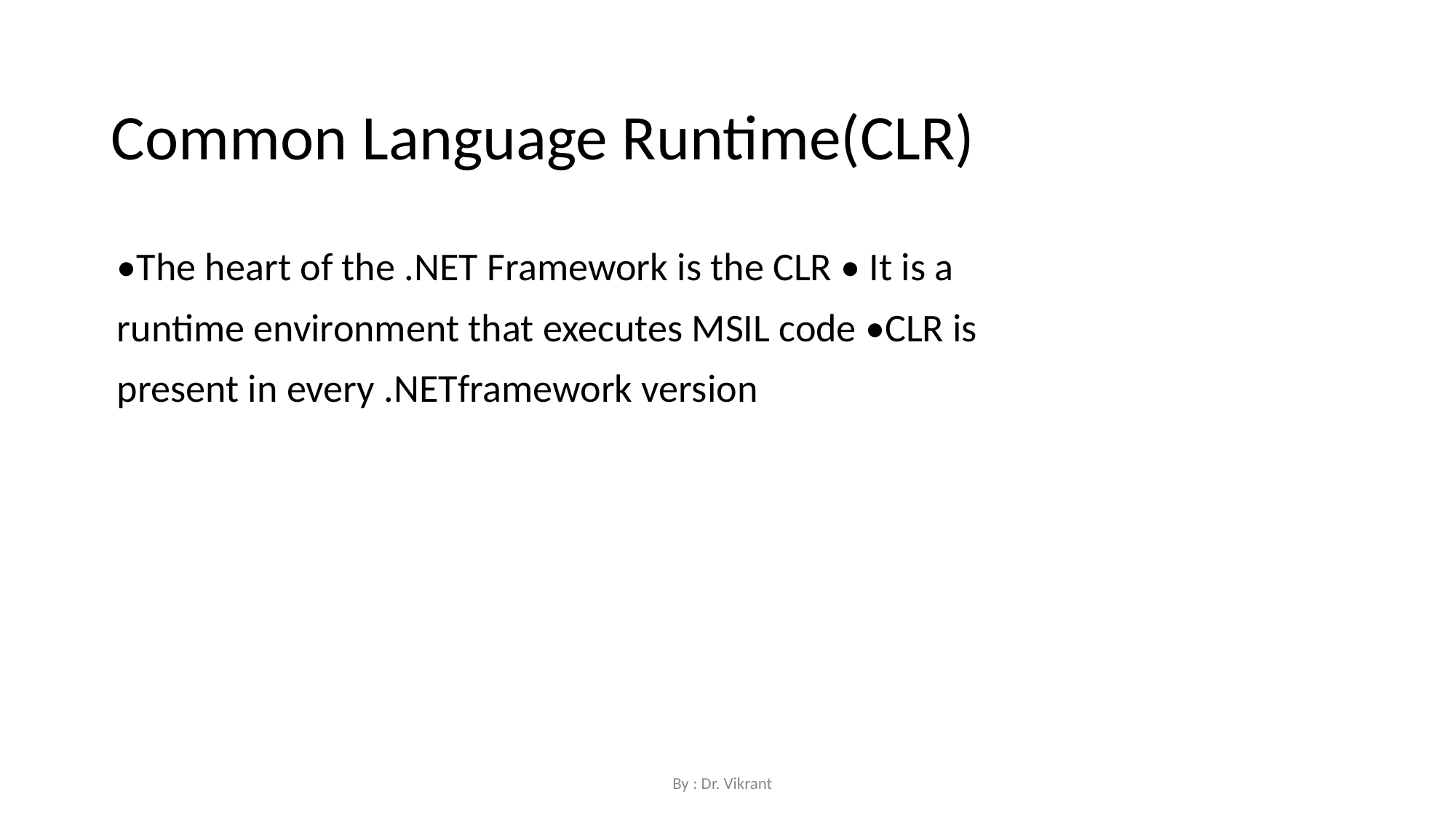

Common Language Runtime(CLR)
•The heart of the .NET Framework is the CLR • It is a runtime environment that executes MSIL code •CLR is present in every .NETframework version
By : Dr. Vikrant